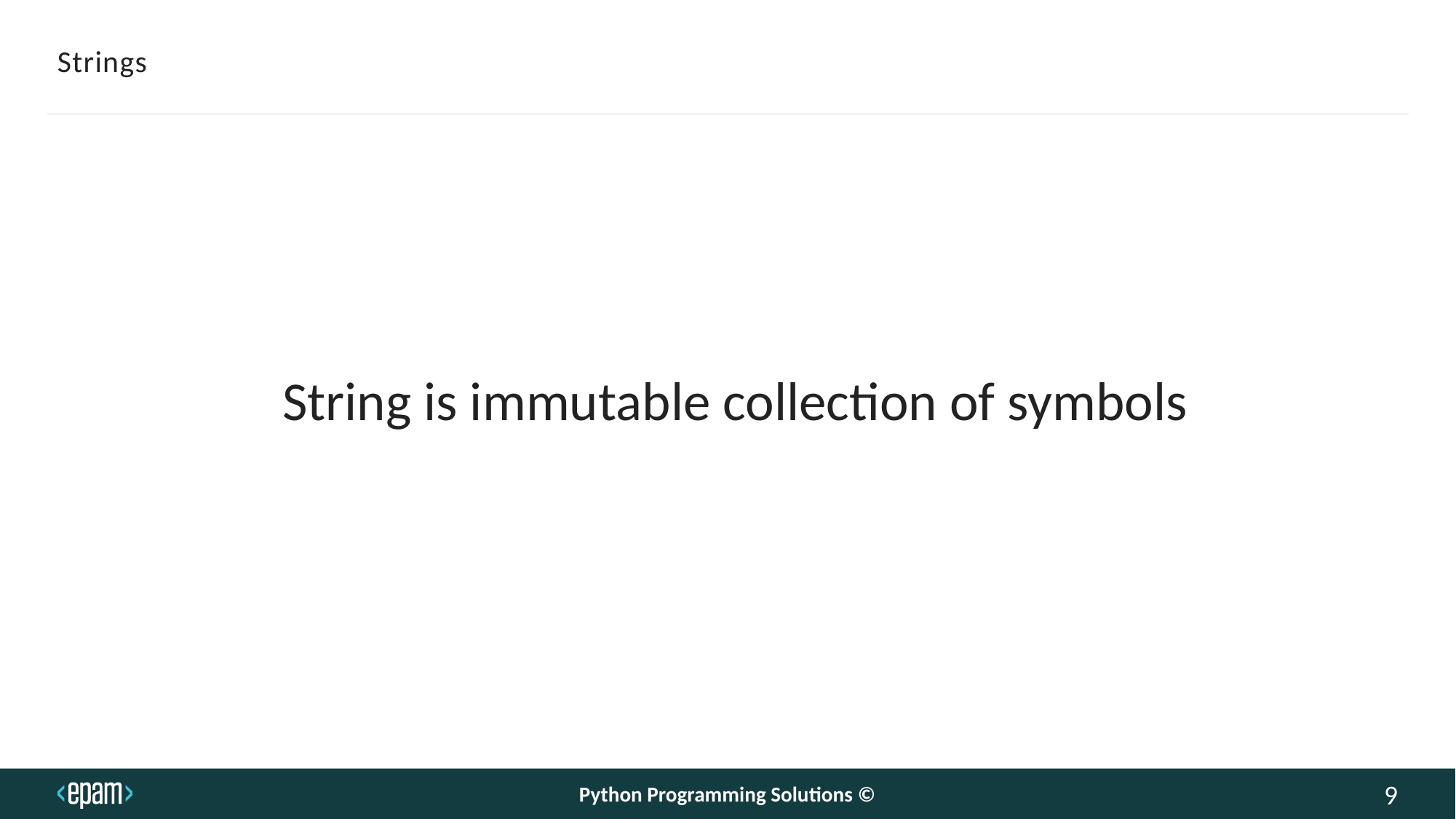

# Strings
String is immutable collection of symbols
Python Programming Solutions ©
9